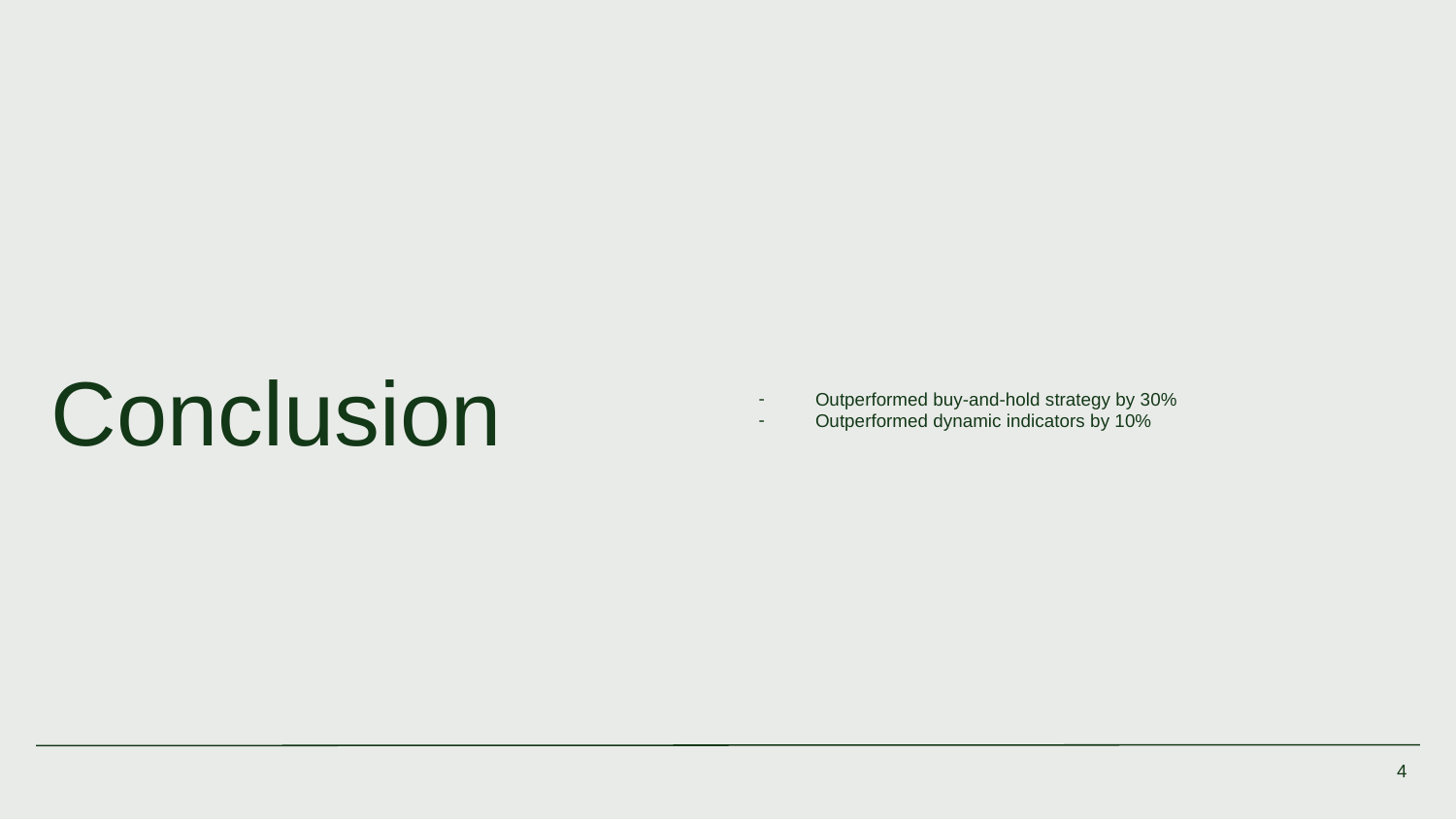

Outperformed buy-and-hold strategy by 30%
Outperformed dynamic indicators by 10%
# Conclusion
4